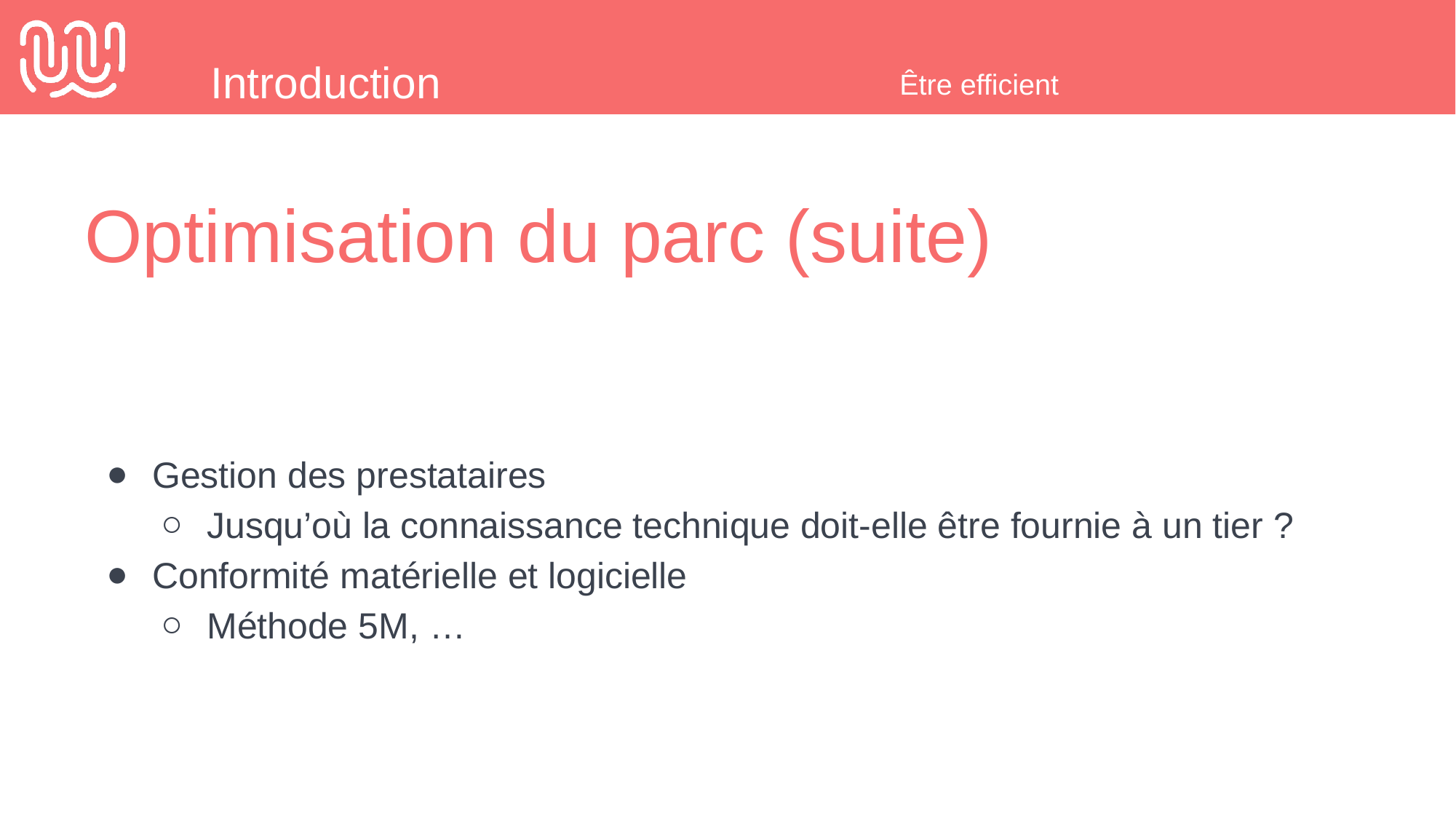

Introduction
Être efficient
Optimisation du parc (suite)
Gestion des prestataires
Jusqu’où la connaissance technique doit-elle être fournie à un tier ?
Conformité matérielle et logicielle
Méthode 5M, …